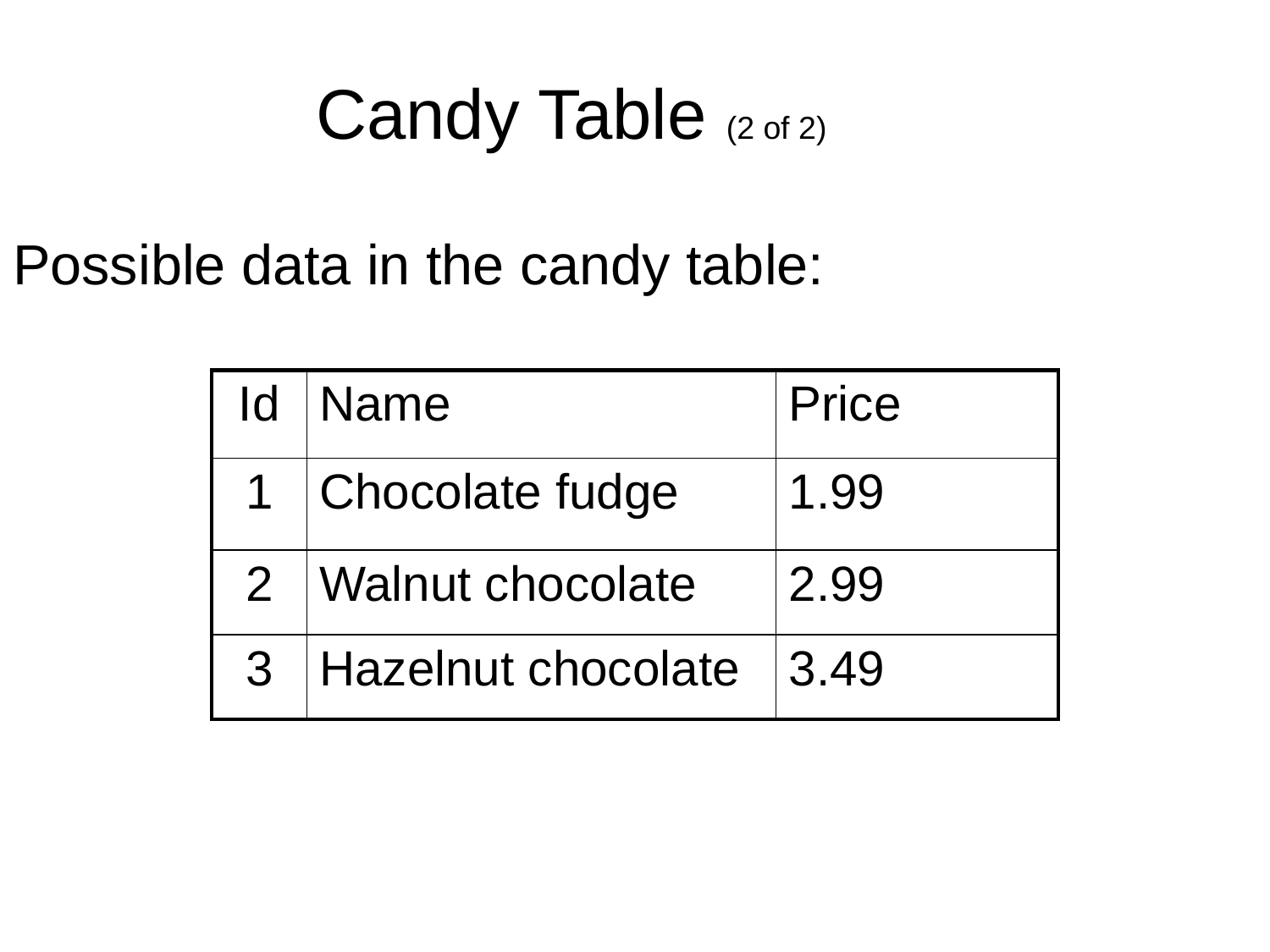

Candy Table (2 of 2)
Possible data in the candy table:
| Id | Name | Price |
| --- | --- | --- |
| 1 | Chocolate fudge | 1.99 |
| 2 | Walnut chocolate | 2.99 |
| 3 | Hazelnut chocolate | 3.49 |